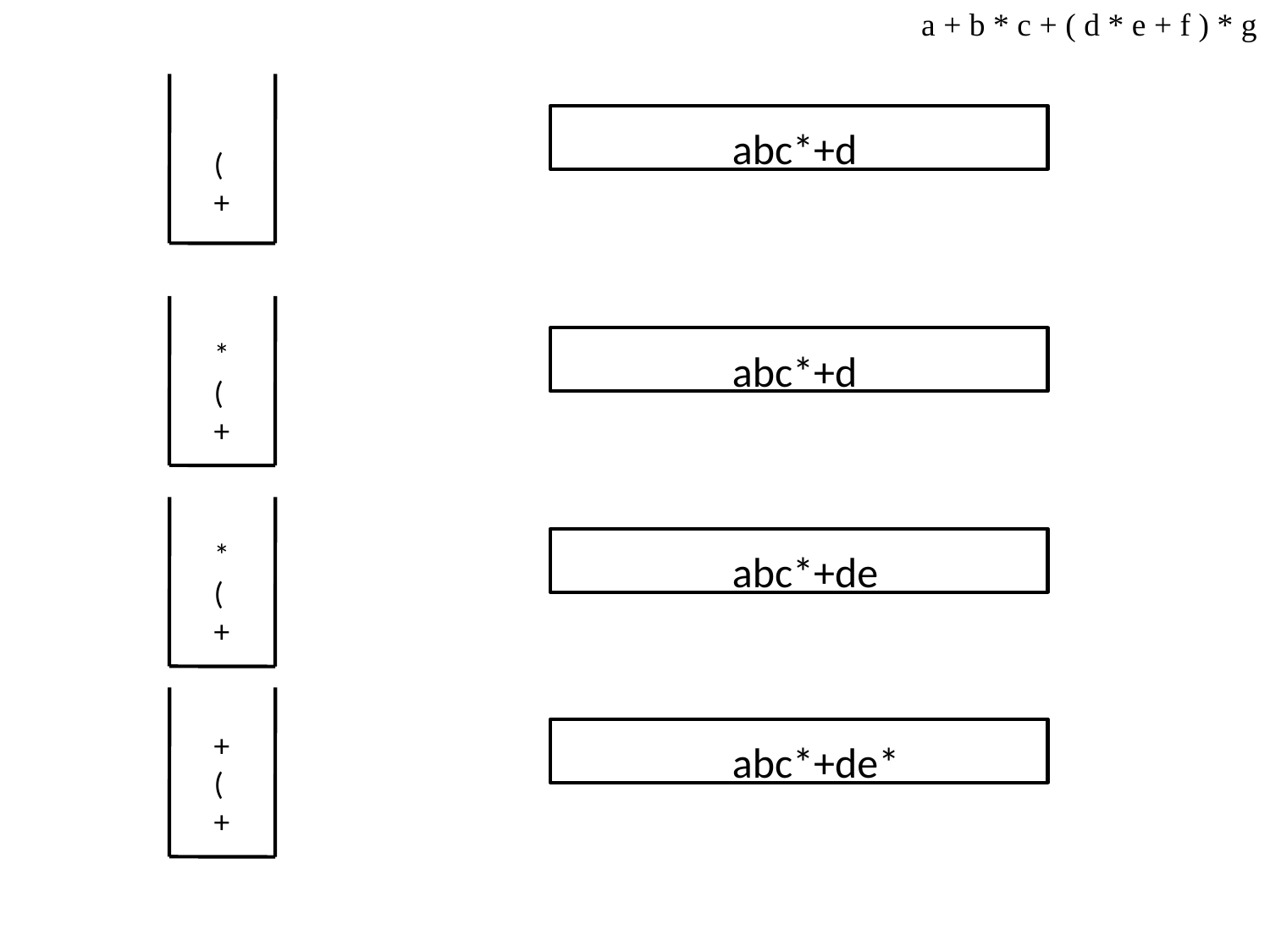

a + b * c + ( d * e + f ) * g

a
abc*+d
(
+
a
abc*+d
*
(
+
a
abc*+de
*
(
+
a
abc*+de*
+
(
+